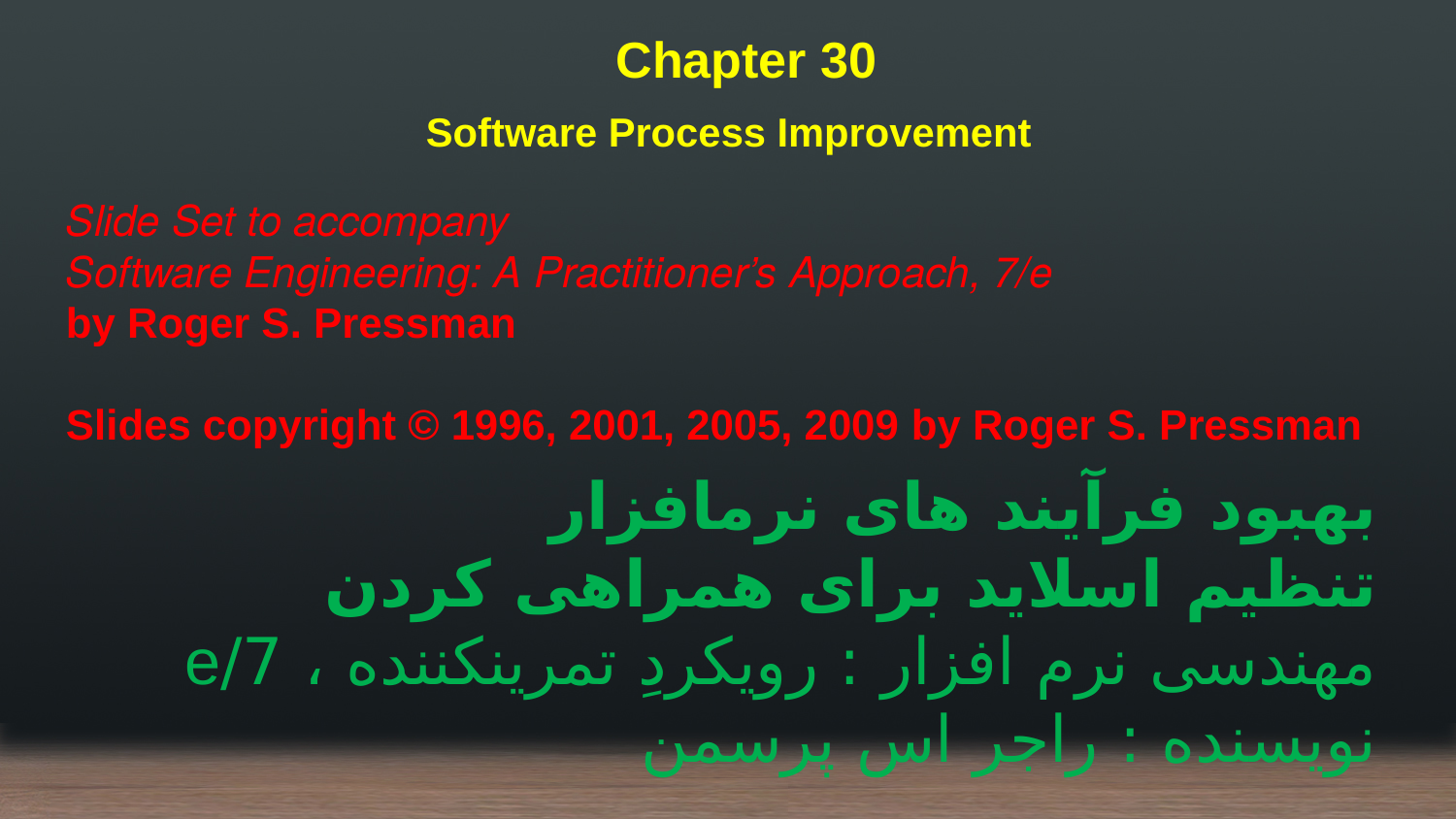

# Chapter 30
Software Process Improvement
Slide Set to accompany
Software Engineering: A Practitioner’s Approach, 7/e
by Roger S. Pressman

Slides copyright © 1996, 2001, 2005, 2009 by Roger S. Pressman

بهبود فرآیند های نرم‎افزار
تنظیم اسلاید برای همراهی کردن
مهندسی نرم افزار : رویکردِ تمرین‎کننده ، 7/e
نویسنده : راجر اس پرسمن